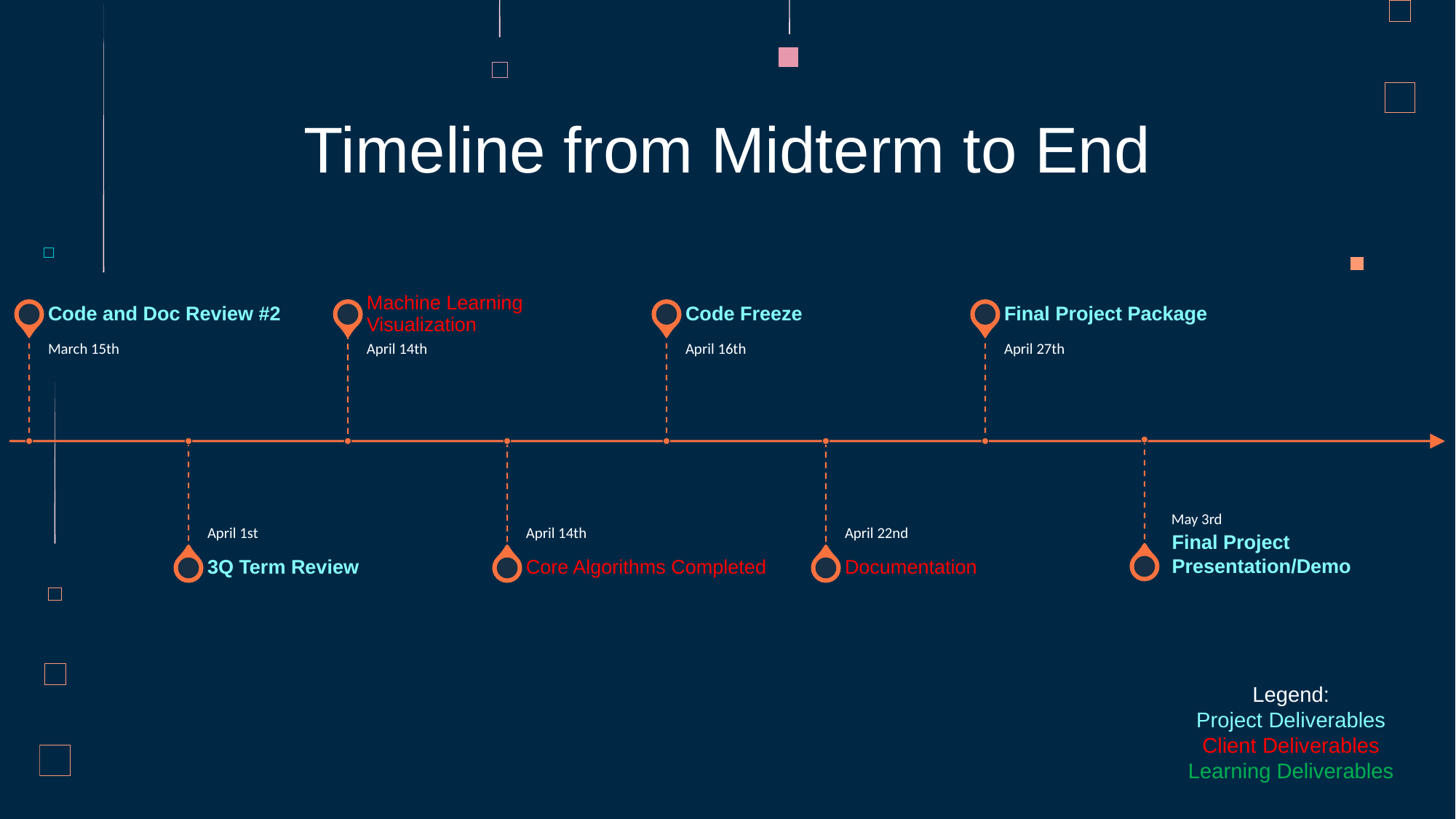

# Timeline from Midterm to End
March 15th
Code and Doc Review #2
April 1st
3Q Term Review
April 14th
Machine Learning Visualization
April 14th
Core Algorithms Completed
April 16th
Code Freeze
April 22nd
Documentation
April 27th
Final Project Package
May 3rd

Final Project Presentation/Demo
Legend:​
Project Deliverables​
Client Deliverables​
Learning Deliverables​